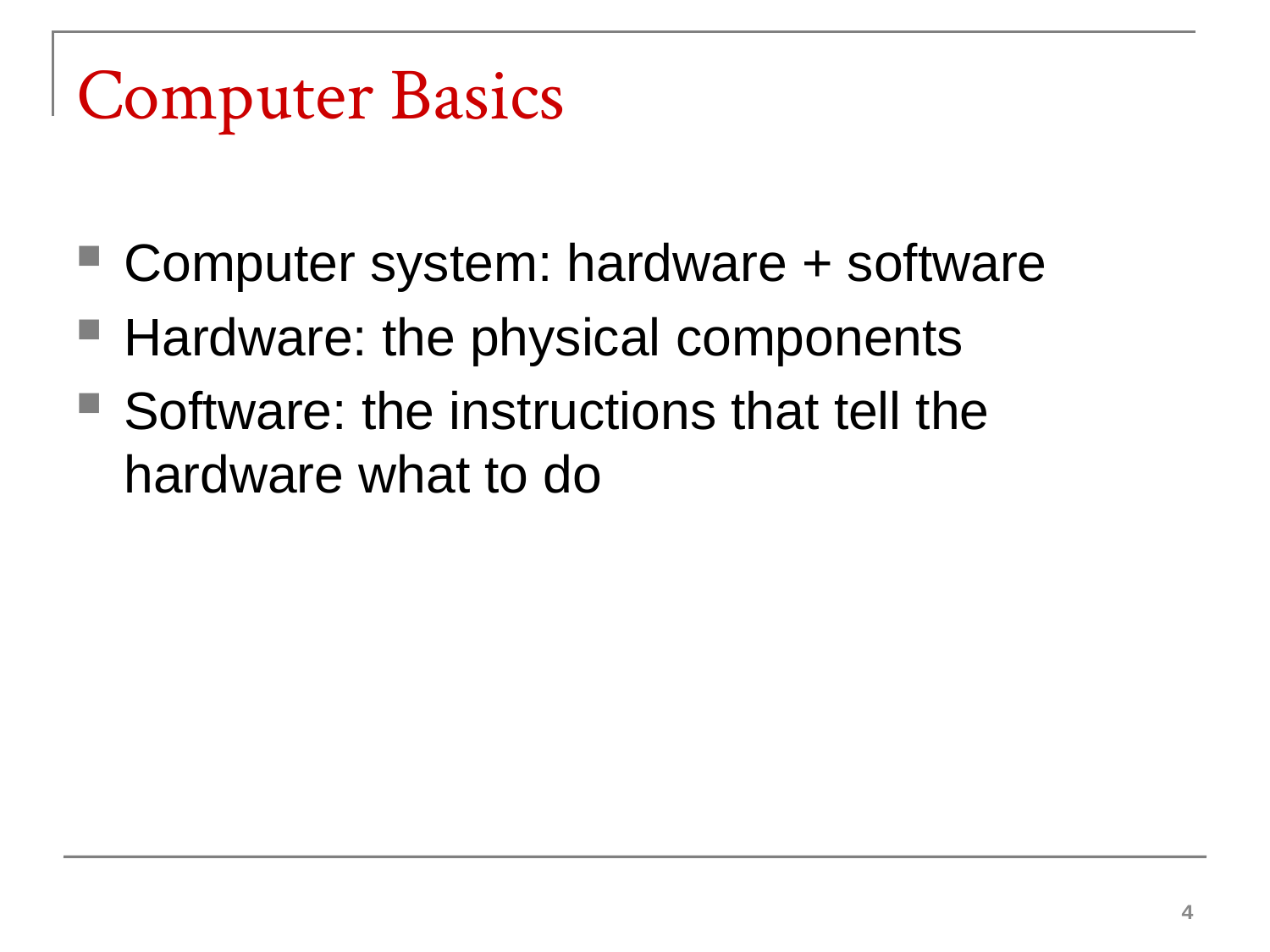

# Computer Basics
Computer system: hardware + software
Hardware: the physical components
Software: the instructions that tell the hardware what to do

4